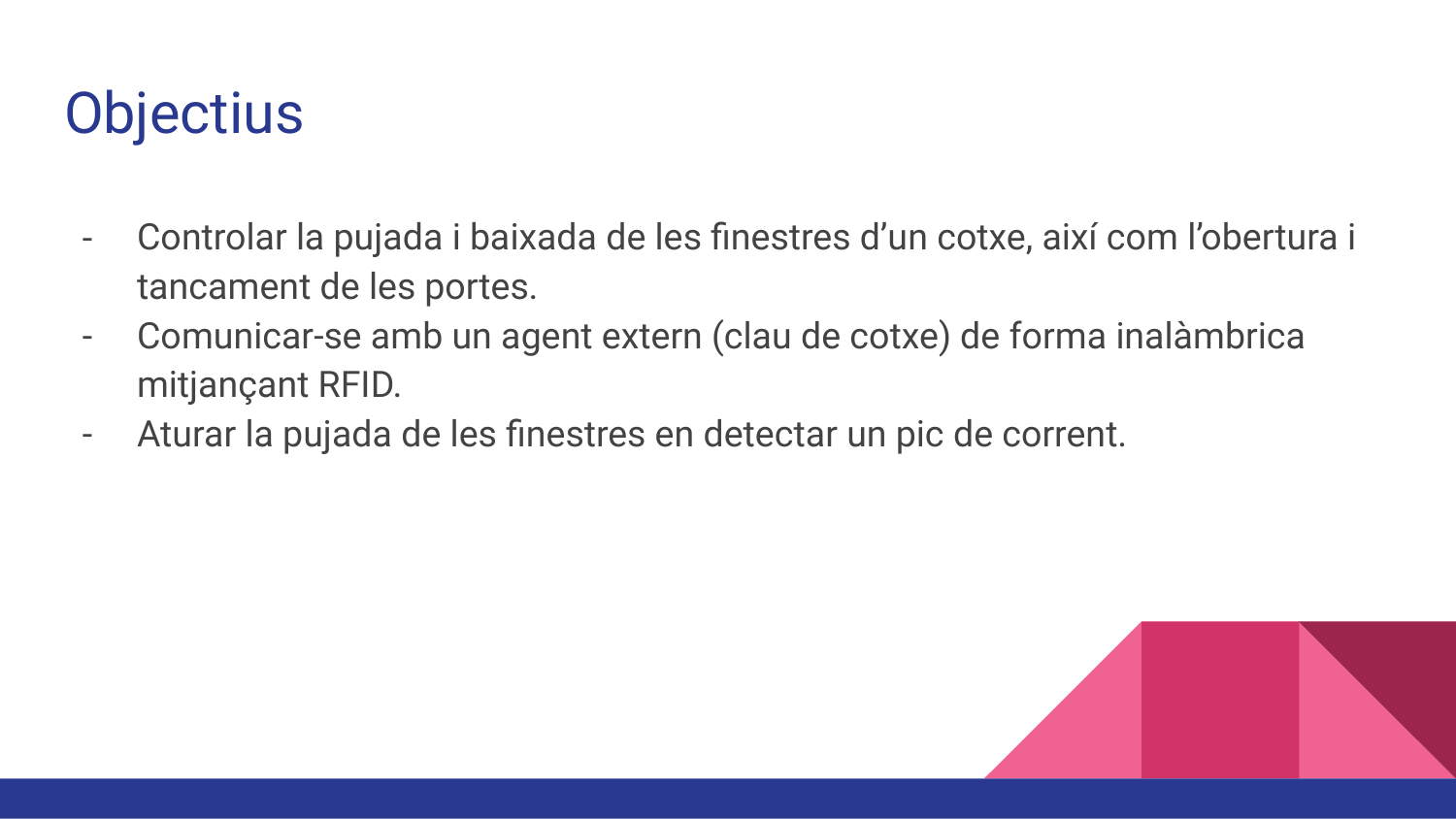

# Objectius
Controlar la pujada i baixada de les finestres d’un cotxe, així com l’obertura i tancament de les portes.
Comunicar-se amb un agent extern (clau de cotxe) de forma inalàmbrica mitjançant RFID.
Aturar la pujada de les finestres en detectar un pic de corrent.